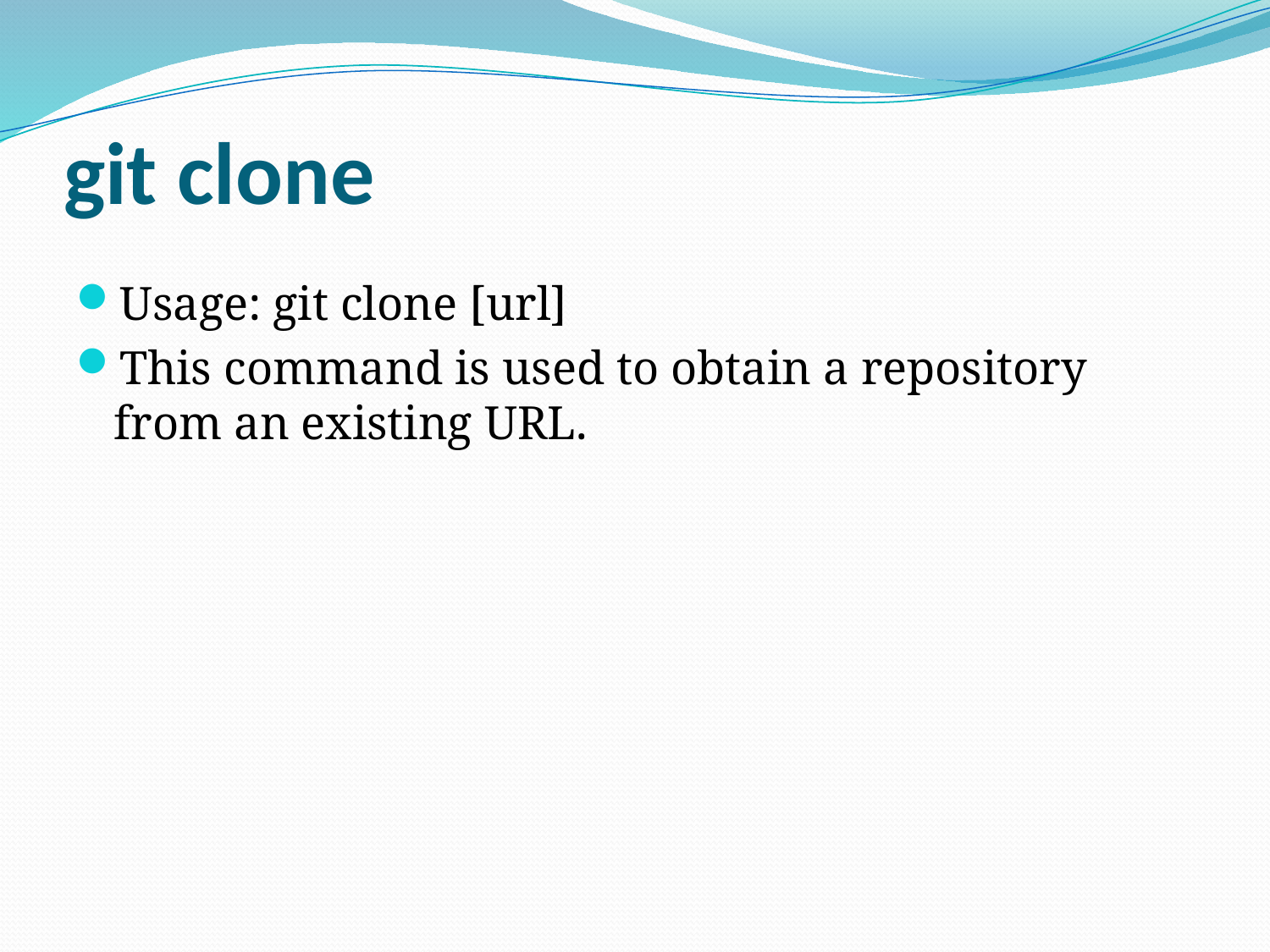

# git clone
Usage: git clone [url]
This command is used to obtain a repository from an existing URL.